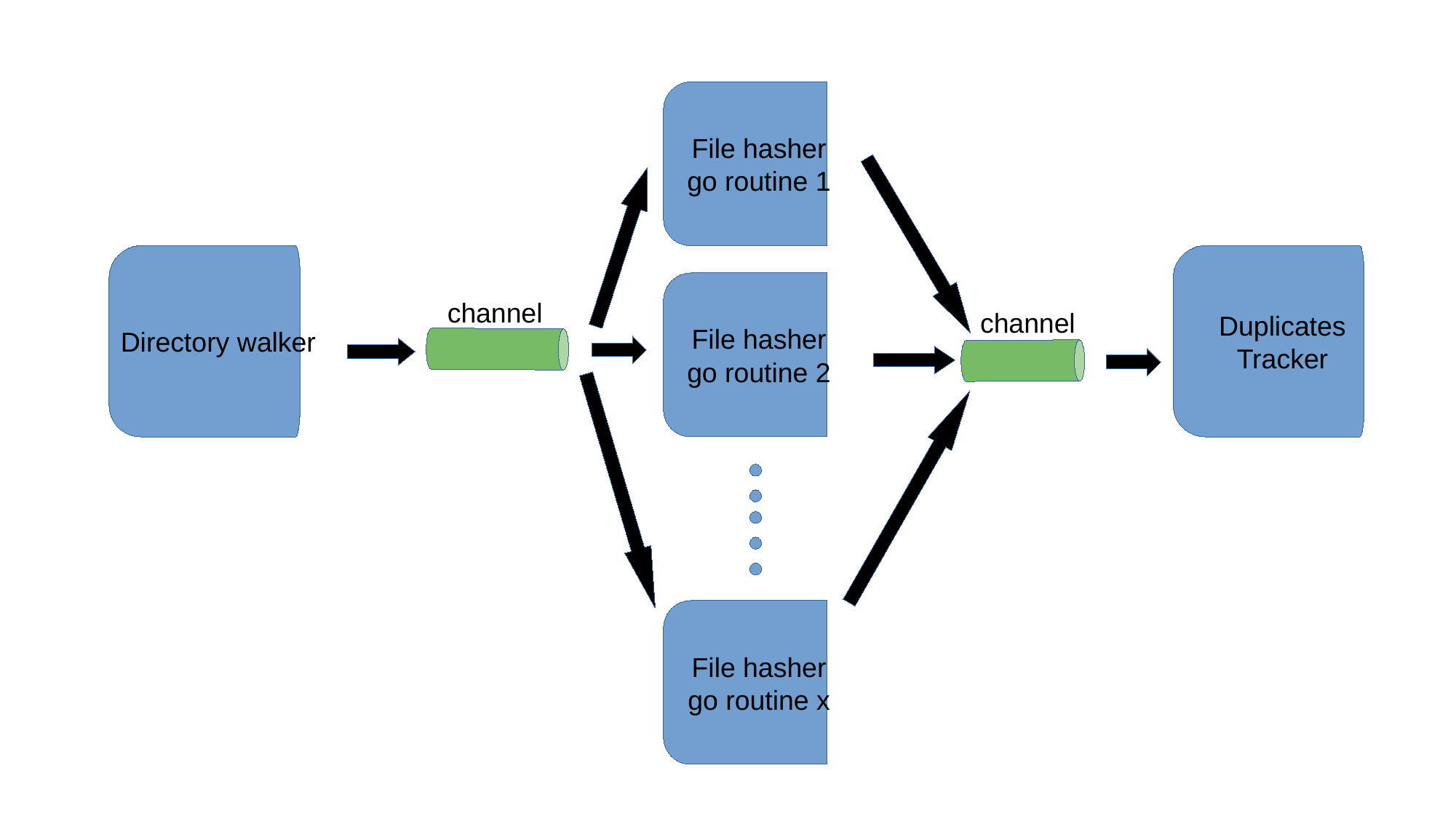

File hasher go routine 1

Directory walker
Duplicates Tracker
File hasher go routine 2

channel

channel

File hasher go routine x